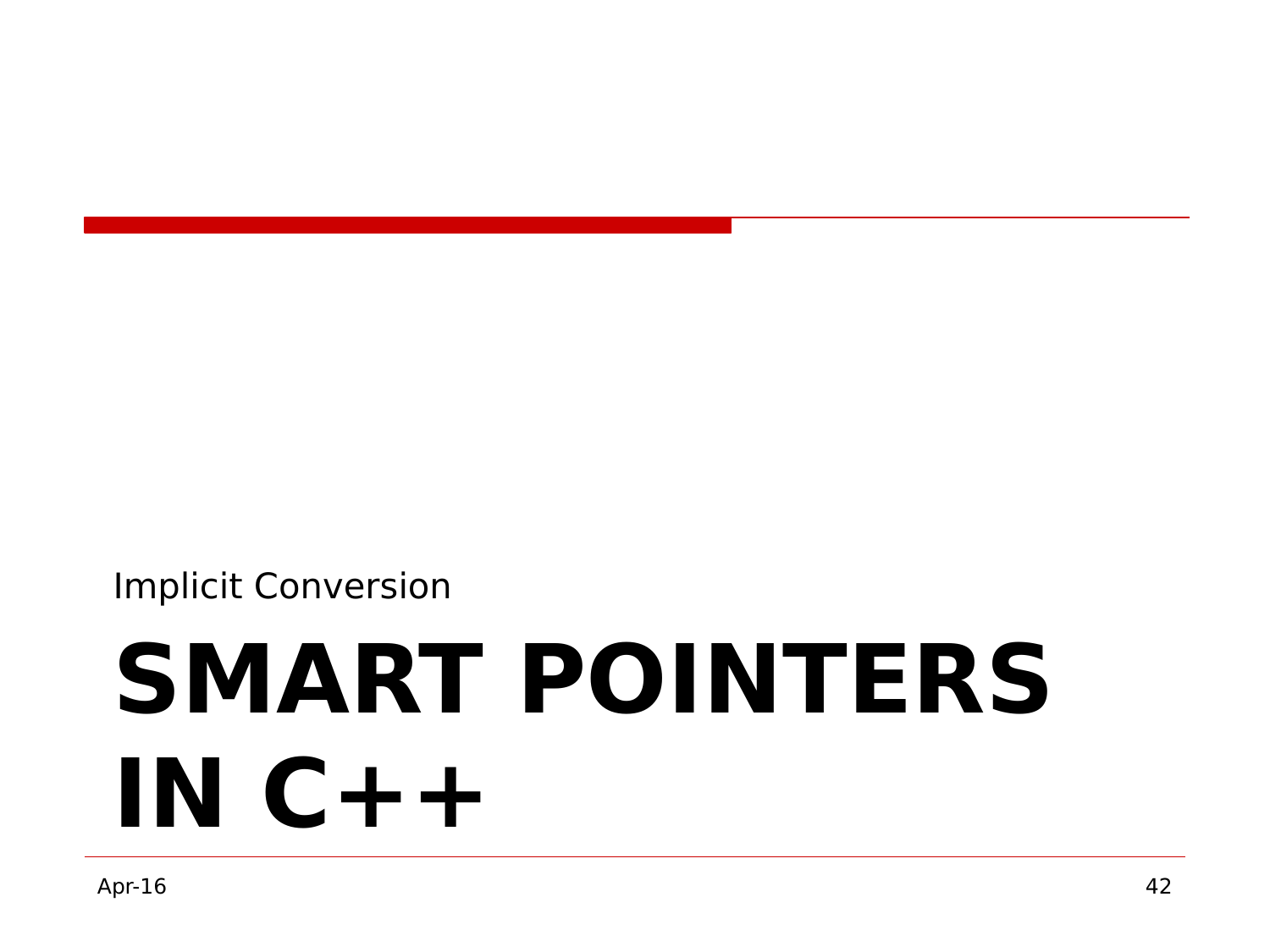

Implicit Conversion
# SMART POINTERS IN C++
Apr-16
42